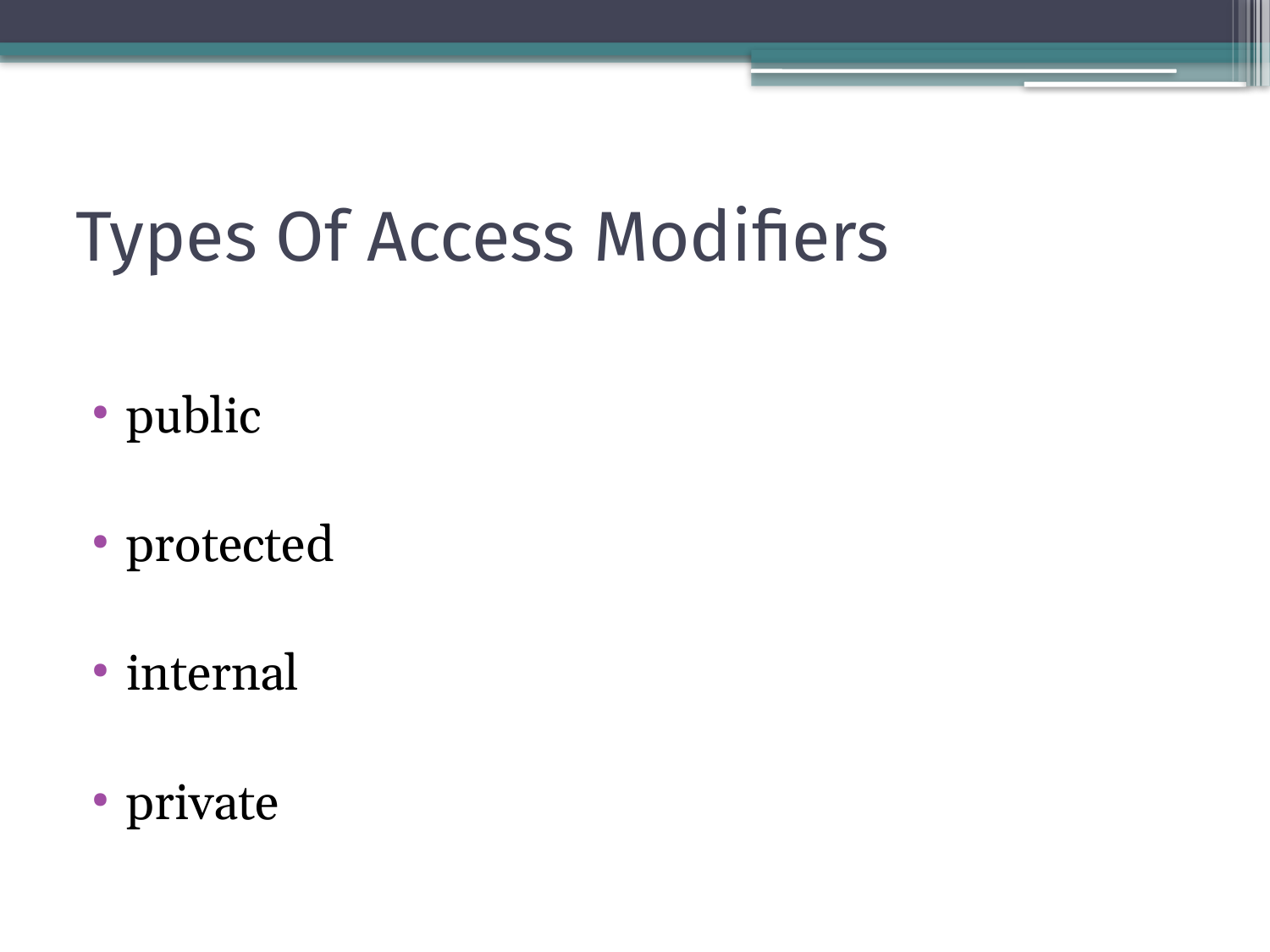

# Types Of Access Modifiers

public

protected

internal

private